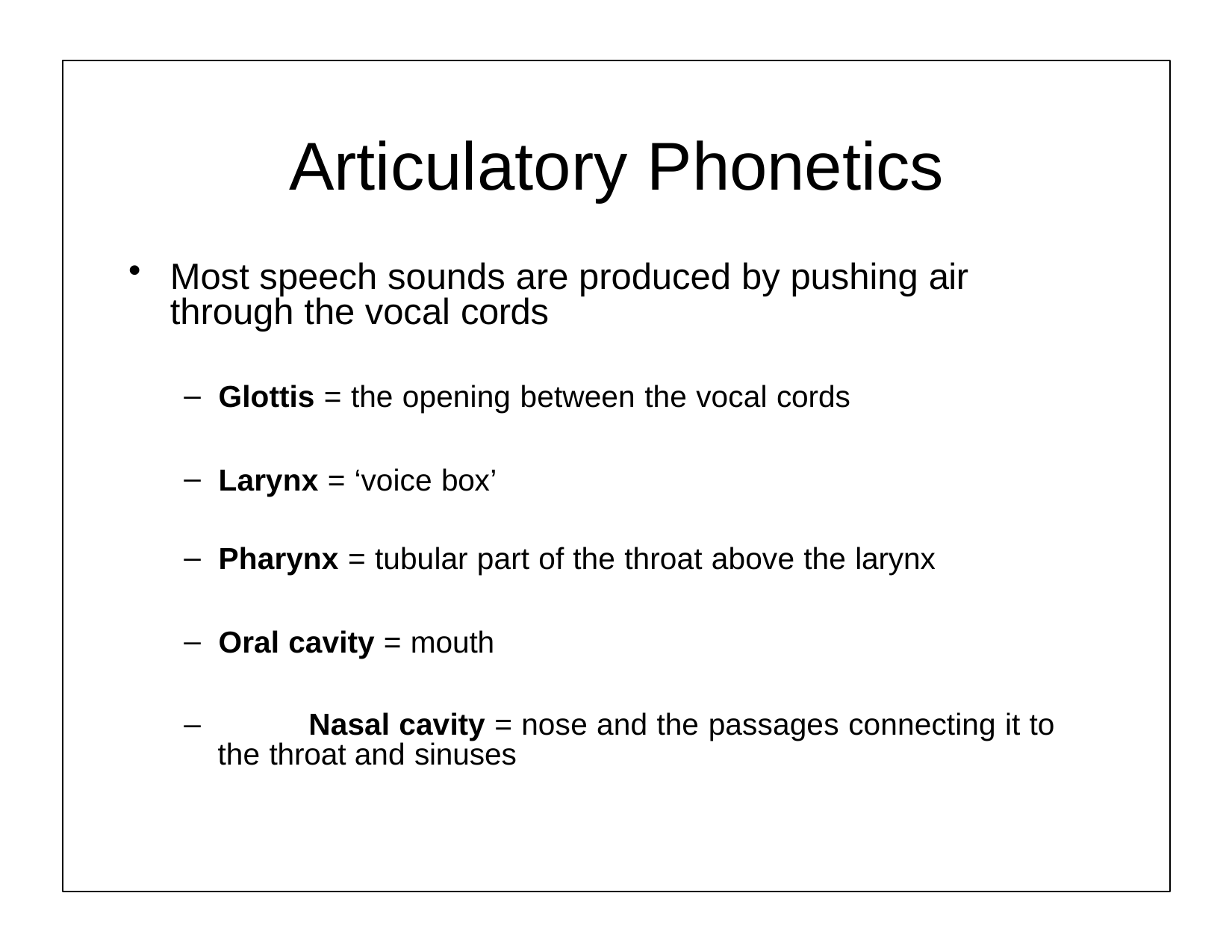

# Articulatory Phonetics
Most speech sounds are produced by pushing air through the vocal cords

Glottis = the opening between the vocal cords

Larynx = ‘voice box’

Pharynx = tubular part of the throat above the larynx

Oral cavity = mouth

	Nasal cavity = nose and the passages connecting it to the throat and sinuses